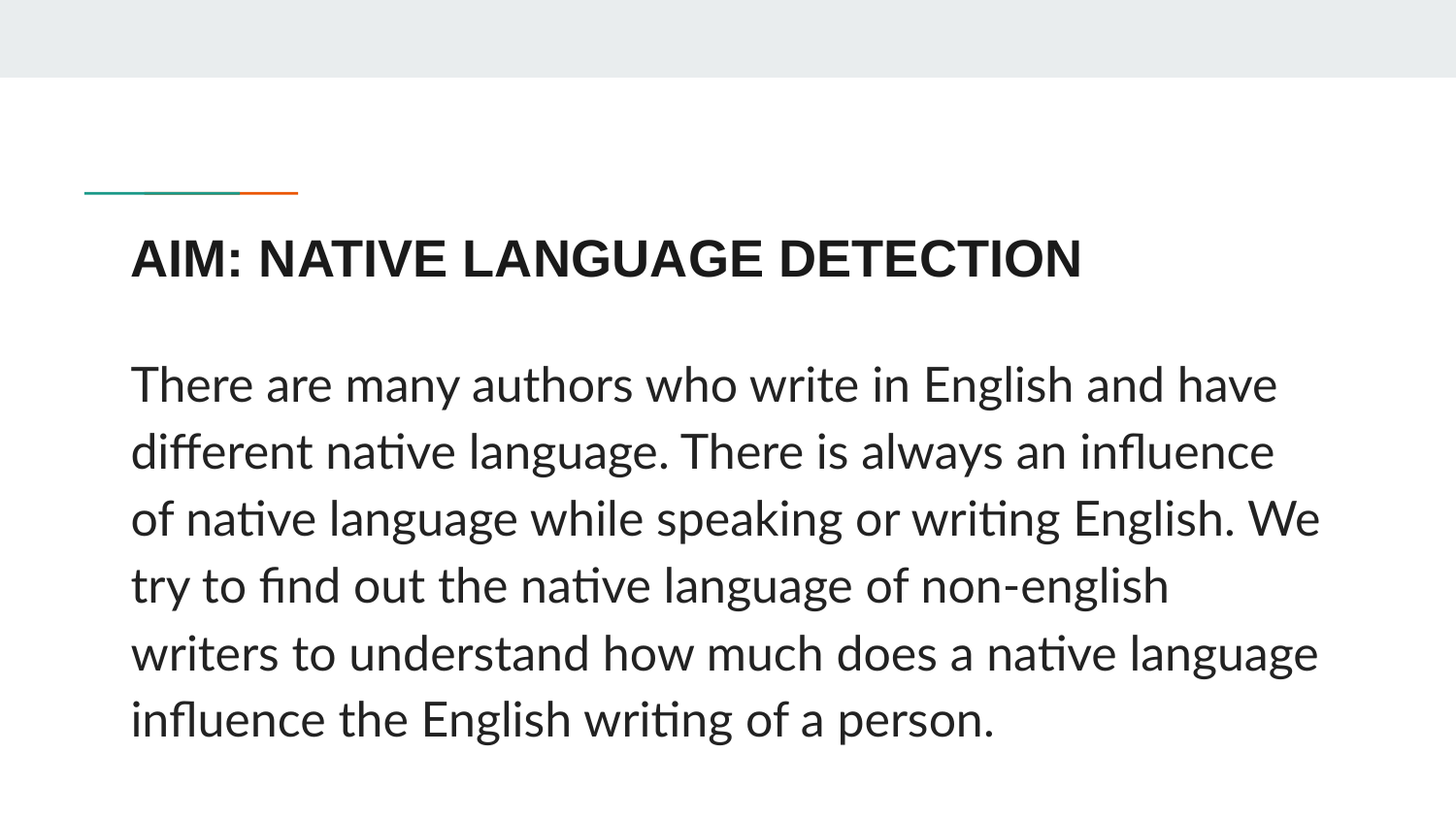

# AIM: NATIVE LANGUAGE DETECTION
There are many authors who write in English and have different native language. There is always an influence of native language while speaking or writing English. We try to find out the native language of non-english writers to understand how much does a native language influence the English writing of a person.